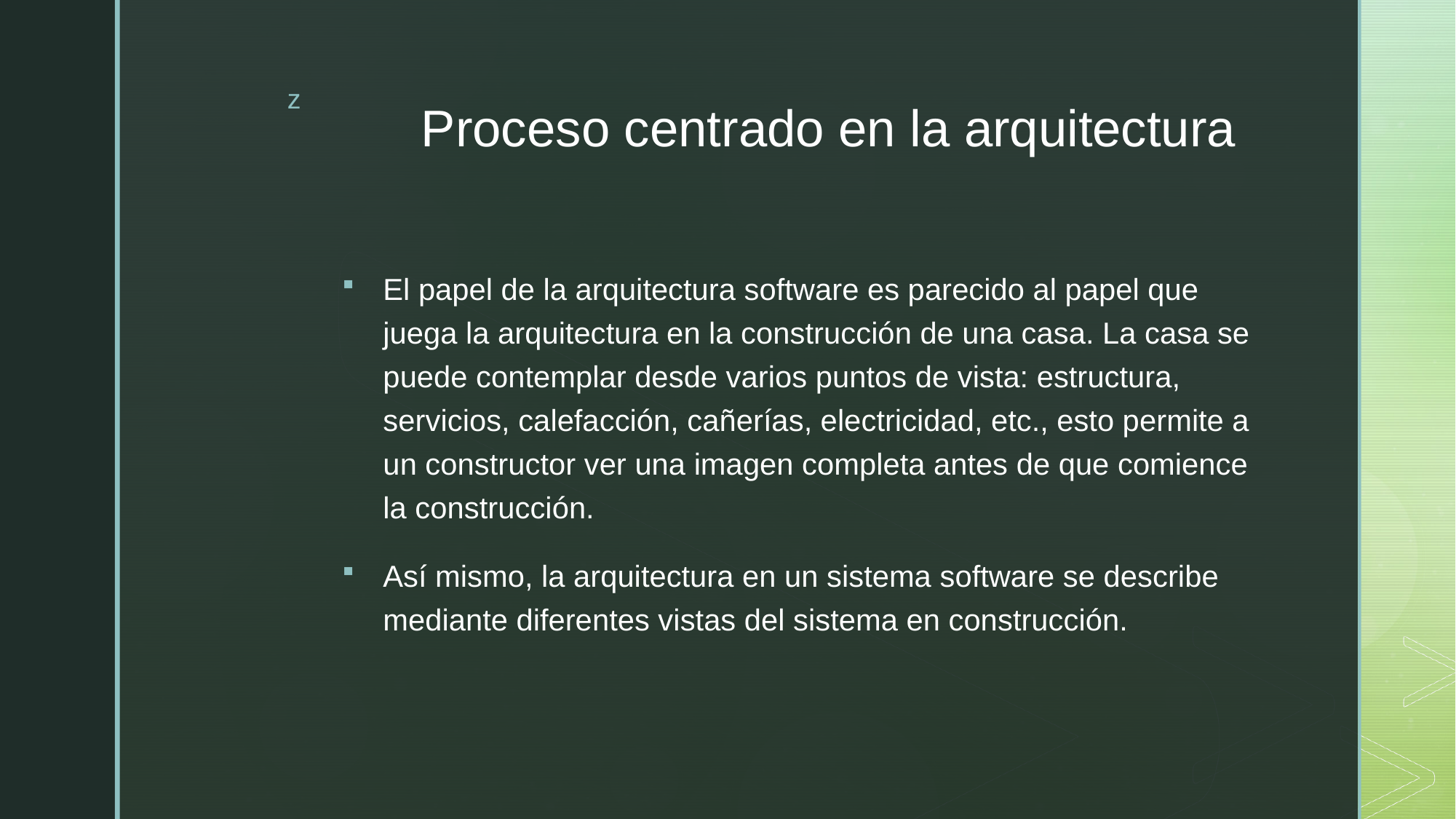

# Proceso centrado en la arquitectura
El papel de la arquitectura software es parecido al papel que juega la arquitectura en la construcción de una casa. La casa se puede contemplar desde varios puntos de vista: estructura, servicios, calefacción, cañerías, electricidad, etc., esto permite a un constructor ver una imagen completa antes de que comience la construcción.
Así mismo, la arquitectura en un sistema software se describe mediante diferentes vistas del sistema en construcción.